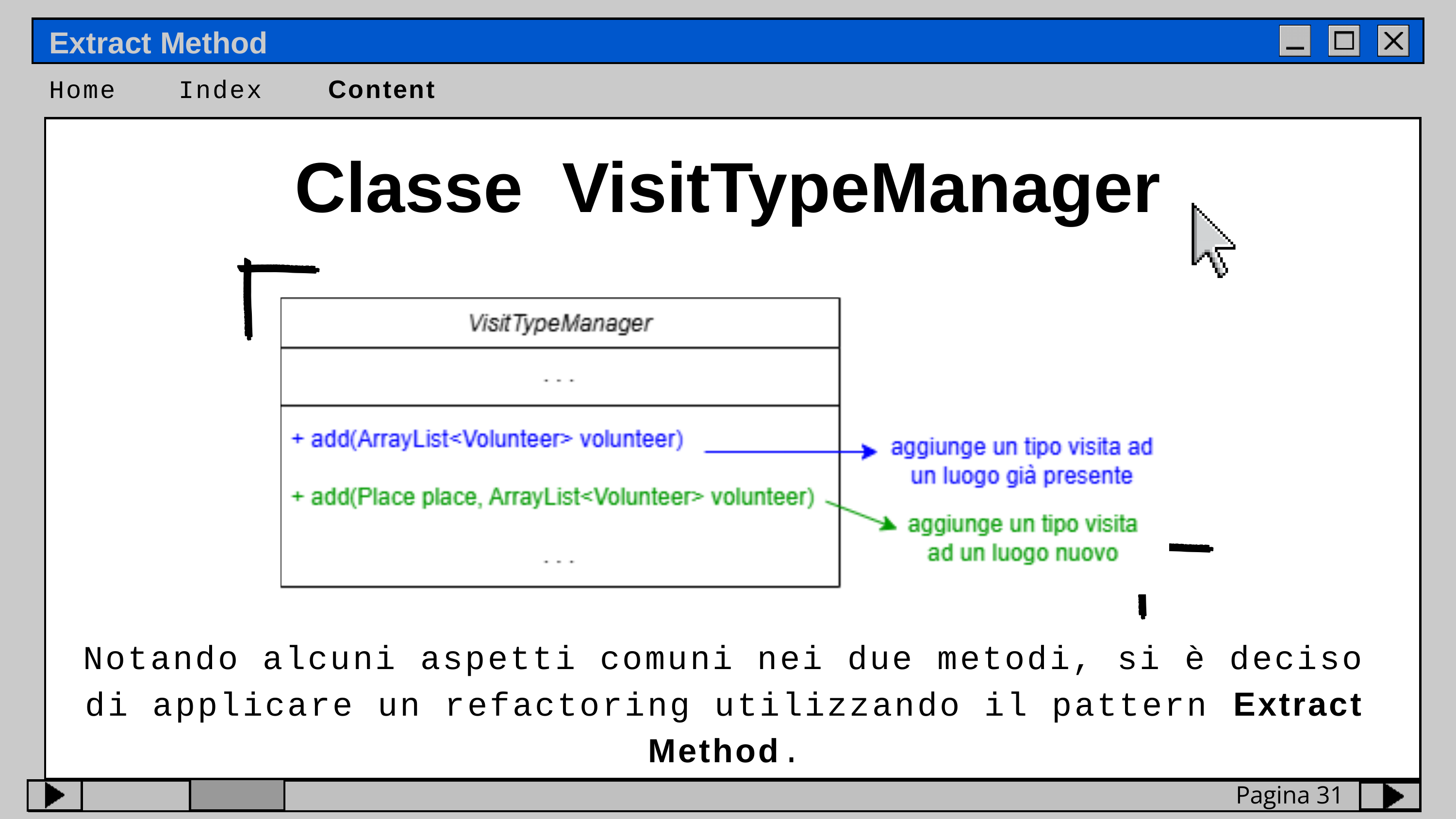

Extract Method

Home
Index
Content

Classe  VisitTypeManager

Notando alcuni aspetti comuni nei due metodi, si è deciso di applicare un refactoring utilizzando il pattern Extract Method.
Pagina 31